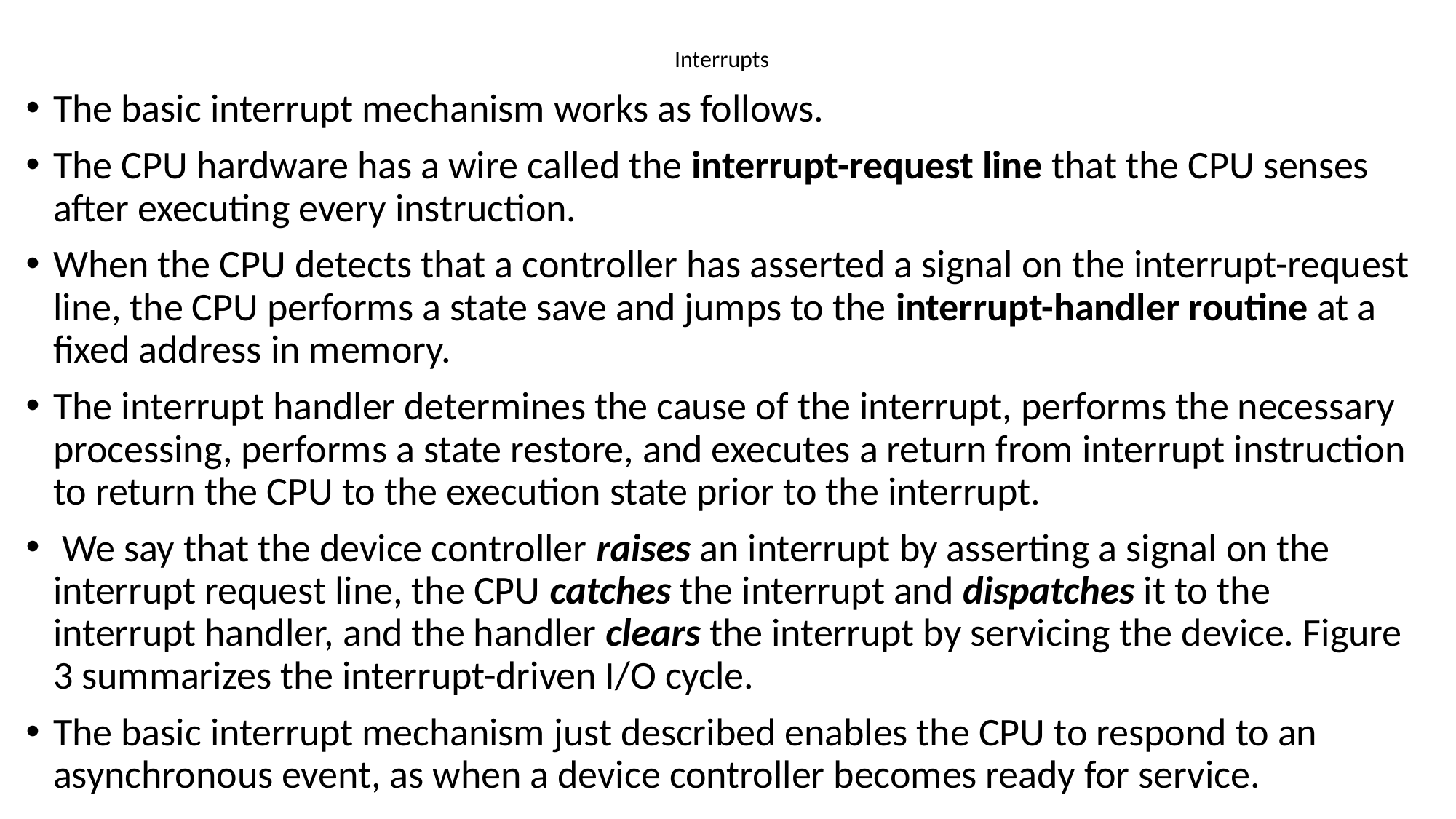

# Interrupts
The basic interrupt mechanism works as follows.
The CPU hardware has a wire called the interrupt-request line that the CPU senses after executing every instruction.
When the CPU detects that a controller has asserted a signal on the interrupt-request line, the CPU performs a state save and jumps to the interrupt-handler routine at a fixed address in memory.
The interrupt handler determines the cause of the interrupt, performs the necessary processing, performs a state restore, and executes a return from interrupt instruction to return the CPU to the execution state prior to the interrupt.
 We say that the device controller raises an interrupt by asserting a signal on the interrupt request line, the CPU catches the interrupt and dispatches it to the interrupt handler, and the handler clears the interrupt by servicing the device. Figure 3 summarizes the interrupt-driven I/O cycle.
The basic interrupt mechanism just described enables the CPU to respond to an asynchronous event, as when a device controller becomes ready for service.